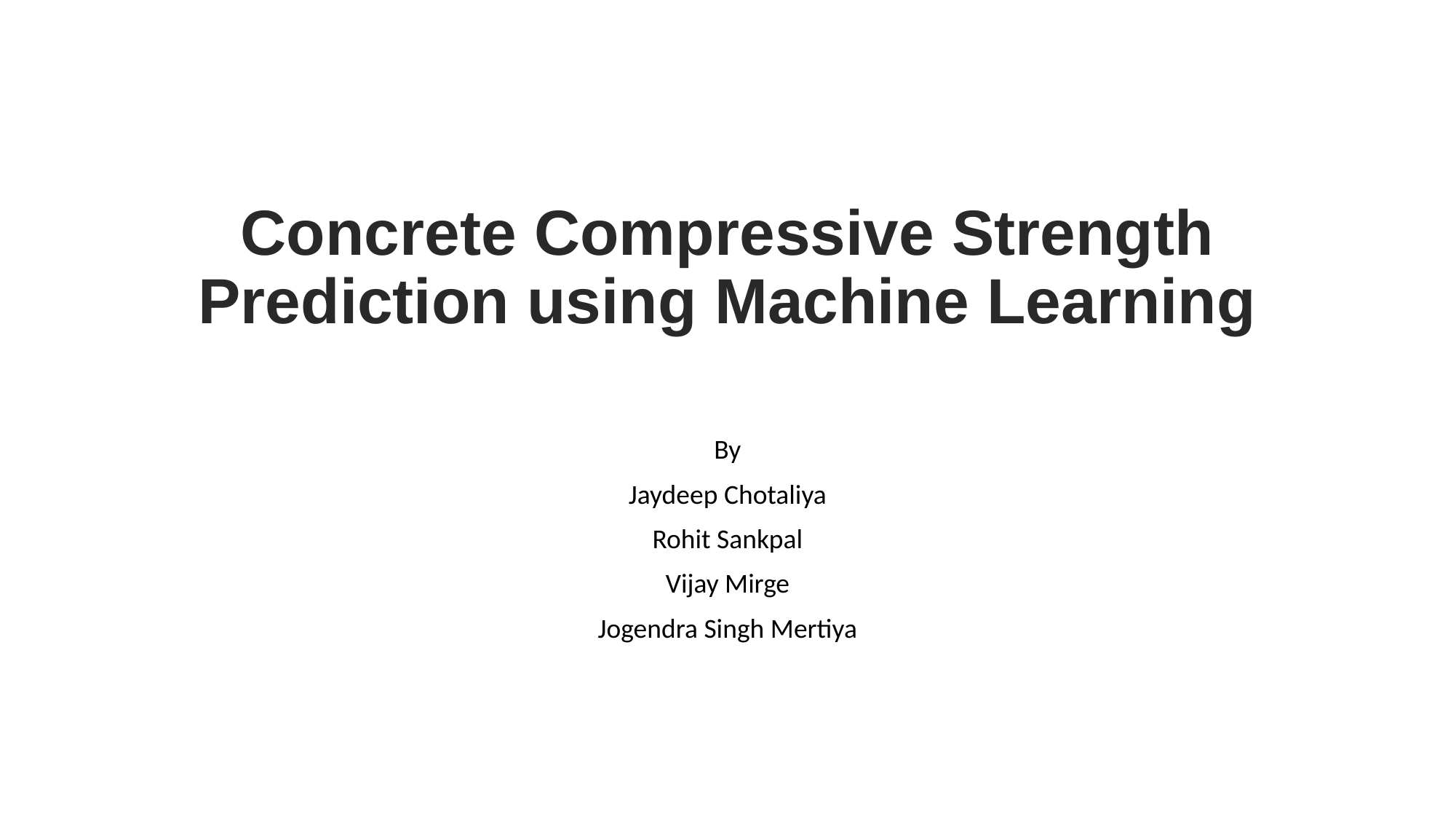

# Concrete Compressive Strength Prediction using Machine Learning
By
Jaydeep Chotaliya
Rohit Sankpal
Vijay Mirge
Jogendra Singh Mertiya